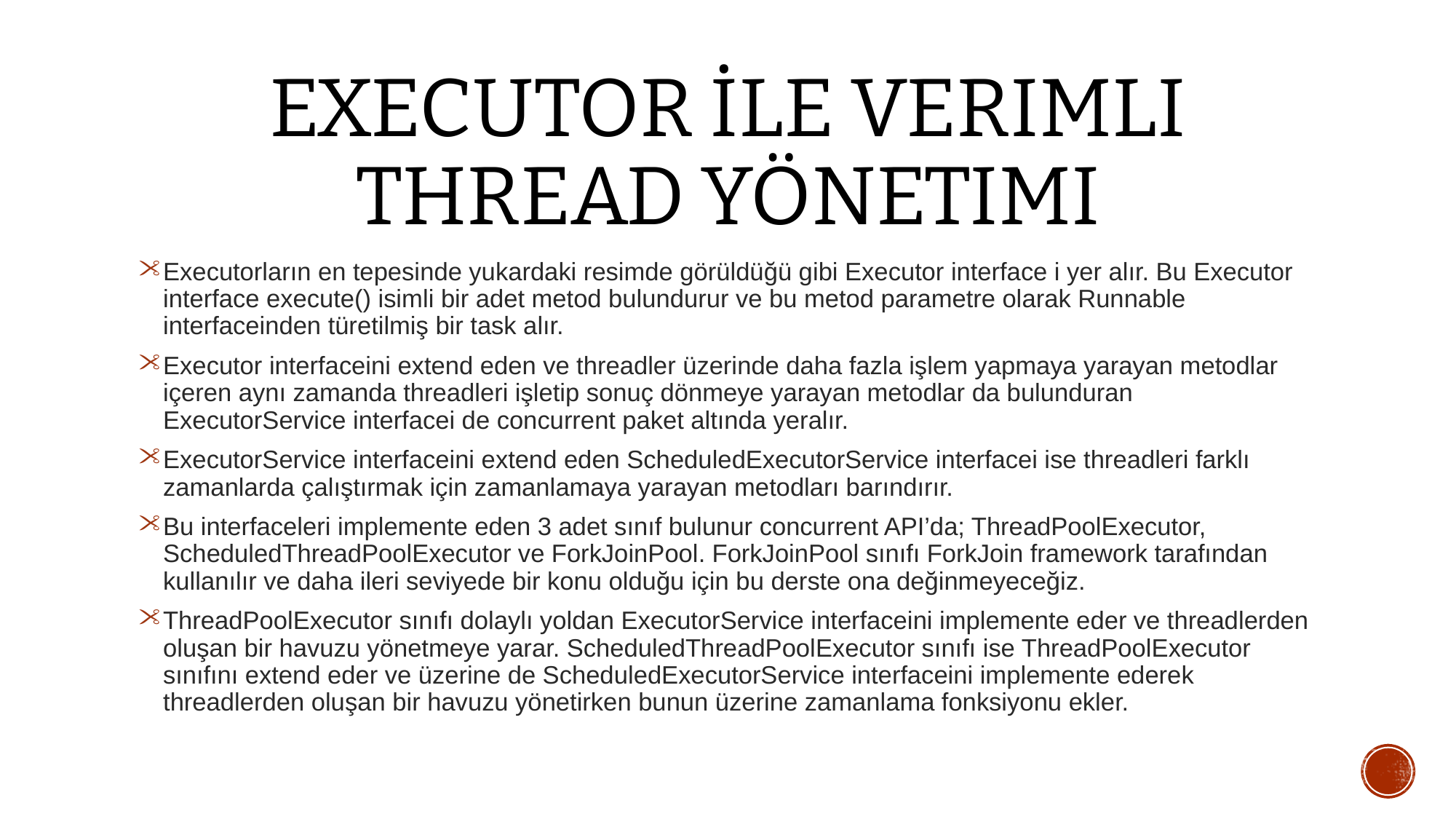

# Executor İle Verimli Thread Yönetimi
Executorların en tepesinde yukardaki resimde görüldüğü gibi Executor interface i yer alır. Bu Executor interface execute() isimli bir adet metod bulundurur ve bu metod parametre olarak Runnable interfaceinden türetilmiş bir task alır.
Executor interfaceini extend eden ve threadler üzerinde daha fazla işlem yapmaya yarayan metodlar içeren aynı zamanda threadleri işletip sonuç dönmeye yarayan metodlar da bulunduran ExecutorService interfacei de concurrent paket altında yeralır.
ExecutorService interfaceini extend eden ScheduledExecutorService interfacei ise threadleri farklı zamanlarda çalıştırmak için zamanlamaya yarayan metodları barındırır.
Bu interfaceleri implemente eden 3 adet sınıf bulunur concurrent API’da; ThreadPoolExecutor, ScheduledThreadPoolExecutor ve ForkJoinPool. ForkJoinPool sınıfı ForkJoin framework tarafından kullanılır ve daha ileri seviyede bir konu olduğu için bu derste ona değinmeyeceğiz.
ThreadPoolExecutor sınıfı dolaylı yoldan ExecutorService interfaceini implemente eder ve threadlerden oluşan bir havuzu yönetmeye yarar. ScheduledThreadPoolExecutor sınıfı ise ThreadPoolExecutor sınıfını extend eder ve üzerine de ScheduledExecutorService interfaceini implemente ederek threadlerden oluşan bir havuzu yönetirken bunun üzerine zamanlama fonksiyonu ekler.